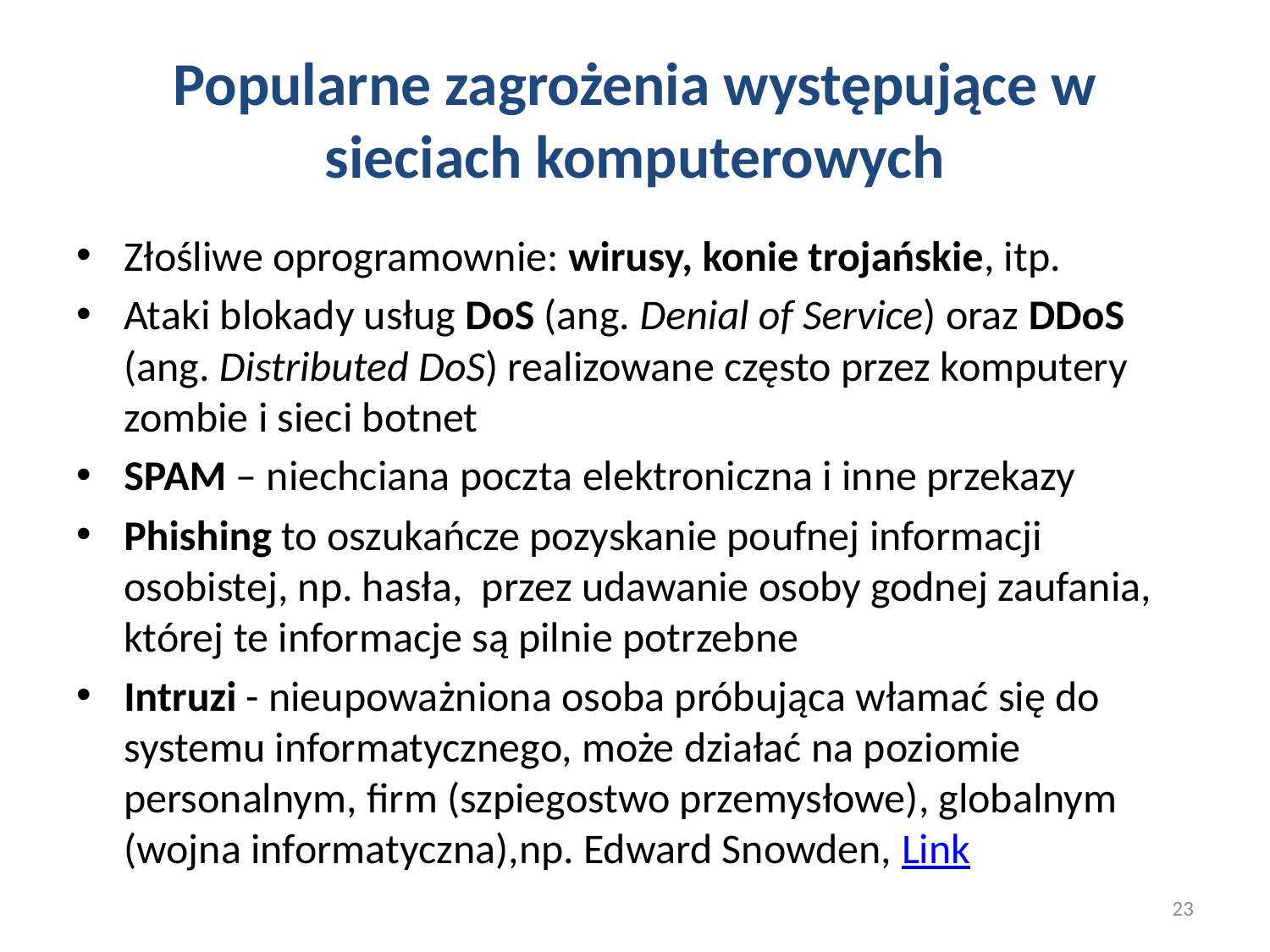

# Popularne zagrożenia występujące w sieciach komputerowych
Złośliwe oprogramownie: wirusy, konie trojańskie, itp.
Ataki blokady usług DoS (ang. Denial of Service) oraz DDoS (ang. Distributed DoS) realizowane często przez komputery zombie i sieci botnet
SPAM – niechciana poczta elektroniczna i inne przekazy
Phishing to oszukańcze pozyskanie poufnej informacji osobistej, np. hasła,  przez udawanie osoby godnej zaufania, której te informacje są pilnie potrzebne
Intruzi - nieupoważniona osoba próbująca włamać się do systemu informatycznego, może działać na poziomie personalnym, firm (szpiegostwo przemysłowe), globalnym (wojna informatyczna),np. Edward Snowden, Link

23